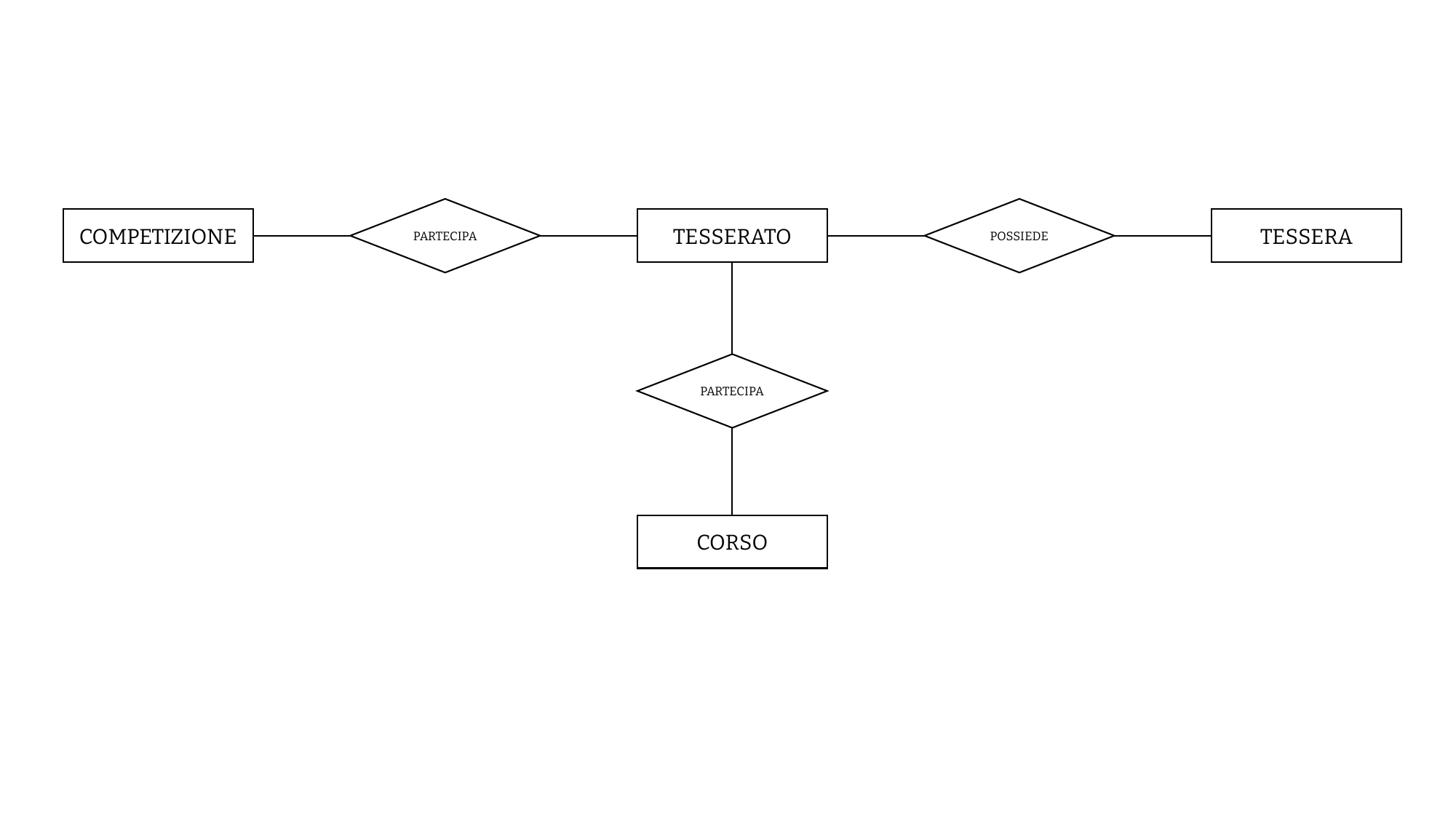

POSSIEDE
PARTECIPA
COMPETIZIONE
TESSERATO
TESSERA
PARTECIPA
CORSO